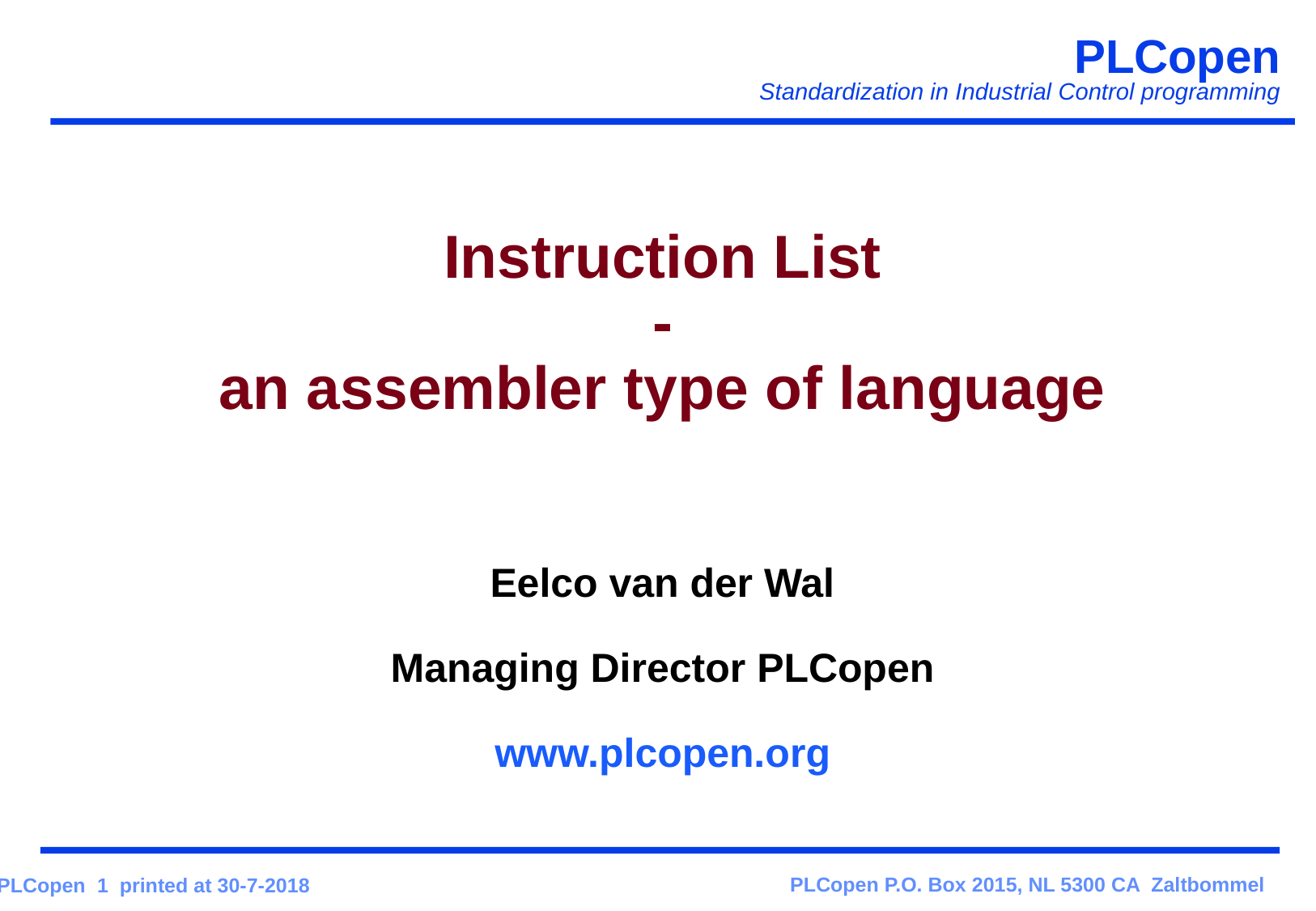

# Instruction List - an assembler type of language
Eelco van der Wal
Managing Director PLCopen
www.plcopen.org